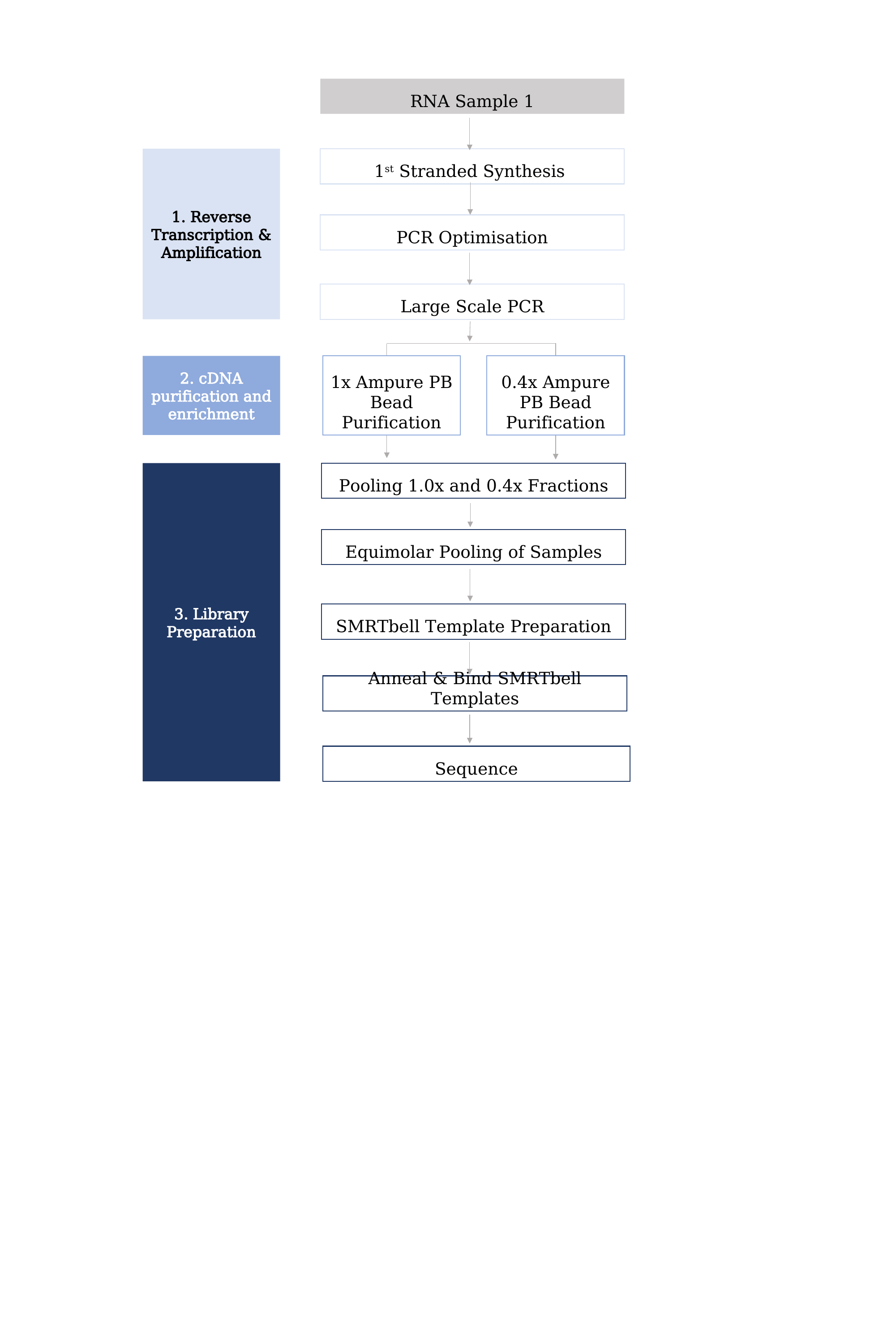

RNA Sample 1

1. Reverse Transcription & Amplification
1st Stranded Synthesis
PCR Optimisation
Large Scale PCR
0.4x Ampure PB Bead Purification
2. cDNA purification and enrichment
1x Ampure PB
Bead Purification
Pooling 1.0x and 0.4x Fractions
3. Library Preparation
Equimolar Pooling of Samples
SMRTbell Template Preparation
Anneal & Bind SMRTbell Templates
Sequence